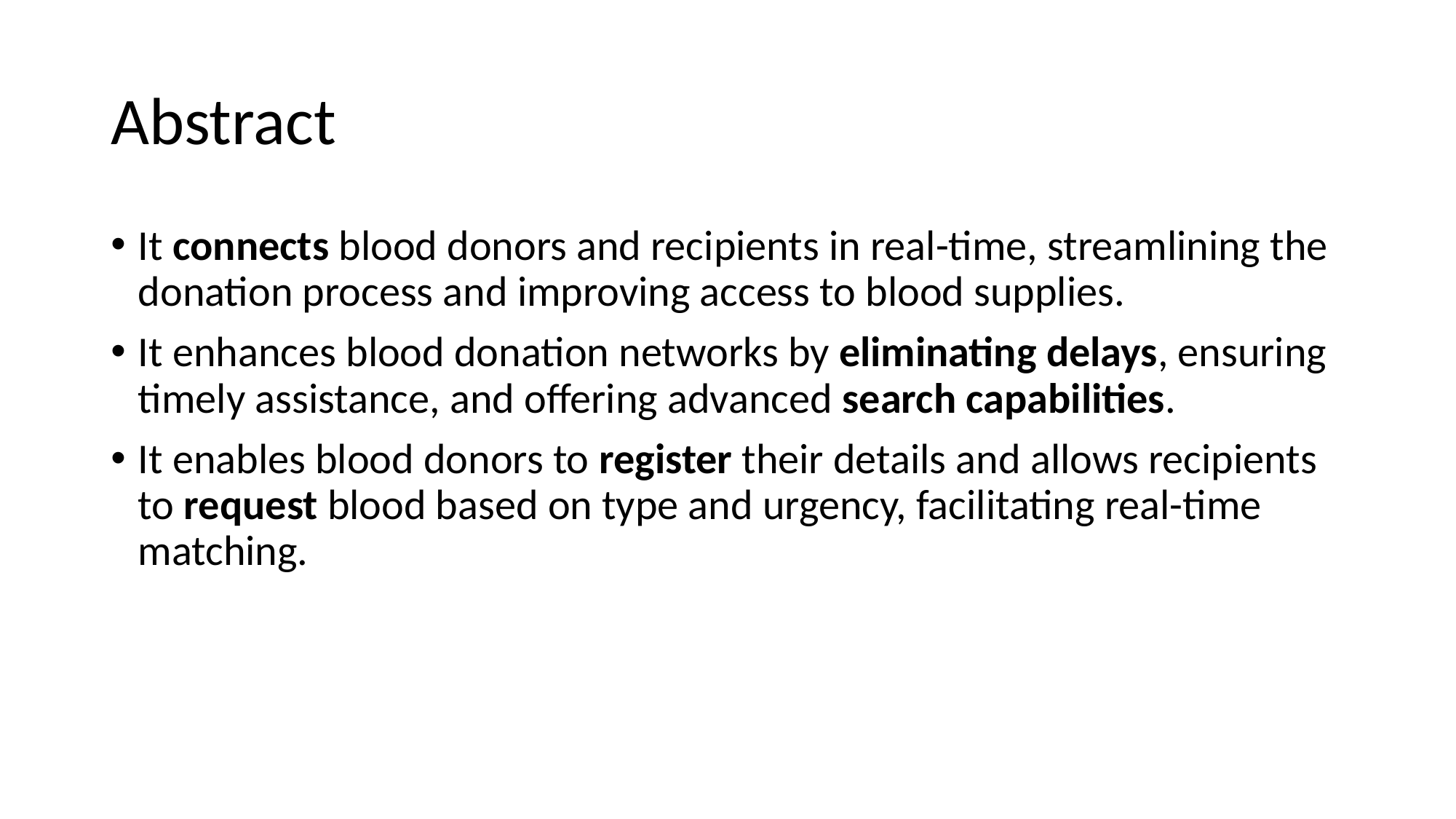

# Abstract
It connects blood donors and recipients in real-time, streamlining the donation process and improving access to blood supplies.
It enhances blood donation networks by eliminating delays, ensuring timely assistance, and offering advanced search capabilities.
It enables blood donors to register their details and allows recipients to request blood based on type and urgency, facilitating real-time matching.